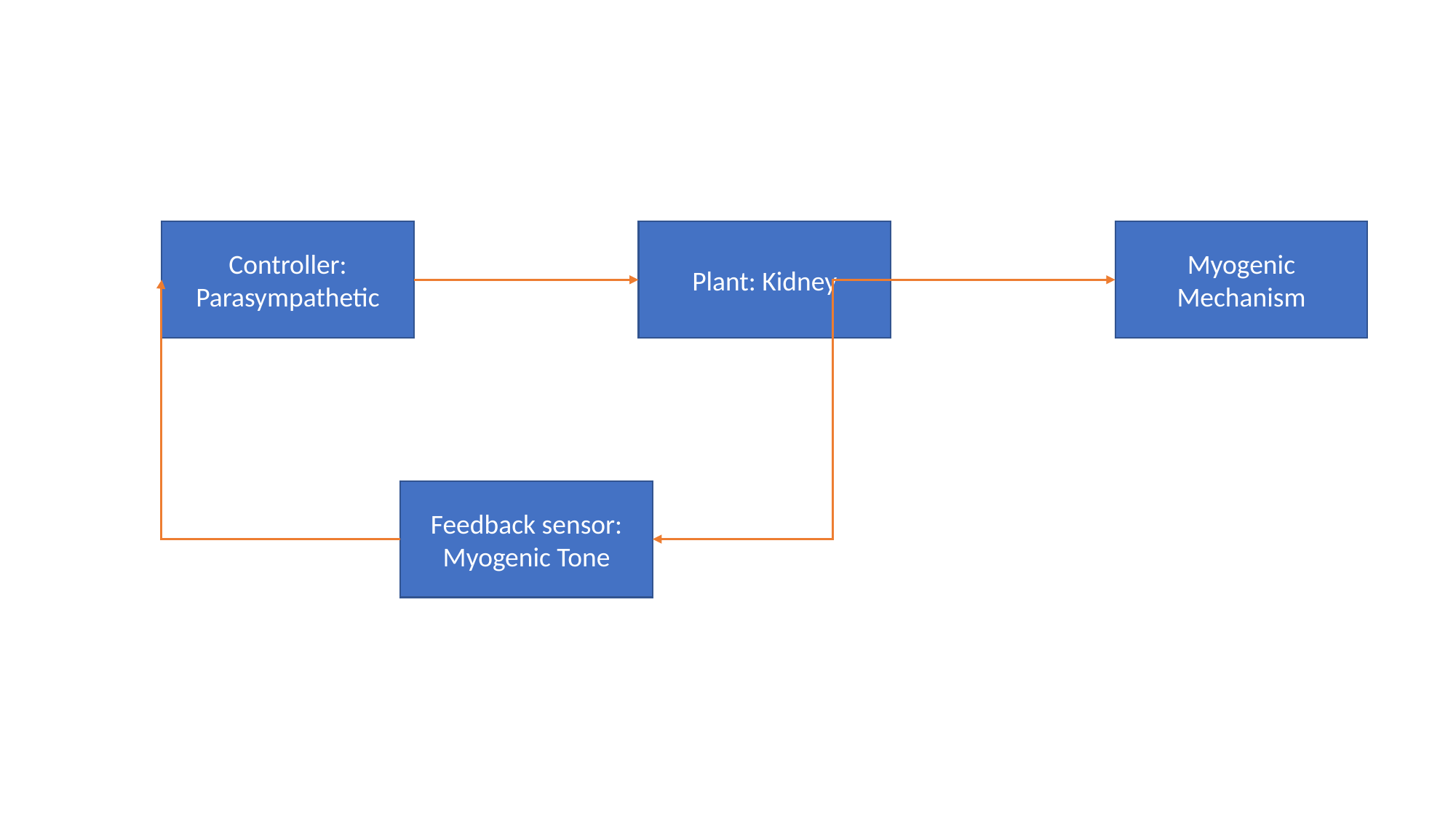

Plant: Kidney
Myogenic Mechanism
Controller: Parasympathetic
Feedback sensor: Myogenic Tone